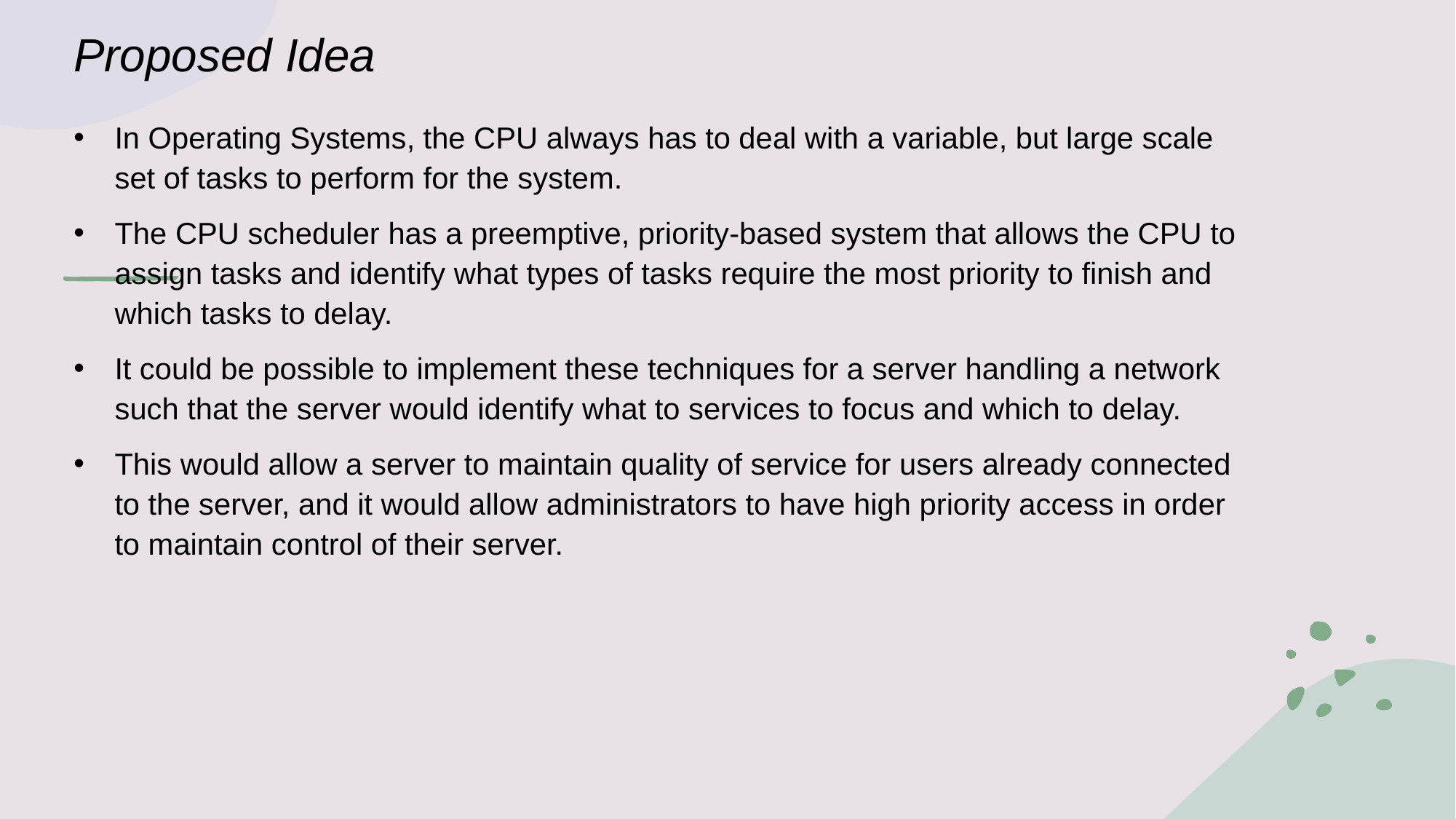

# Proposed Idea
In Operating Systems, the CPU always has to deal with a variable, but large scale set of tasks to perform for the system.
The CPU scheduler has a preemptive, priority-based system that allows the CPU to assign tasks and identify what types of tasks require the most priority to finish and which tasks to delay.
It could be possible to implement these techniques for a server handling a network such that the server would identify what to services to focus and which to delay.
This would allow a server to maintain quality of service for users already connected to the server, and it would allow administrators to have high priority access in order to maintain control of their server.